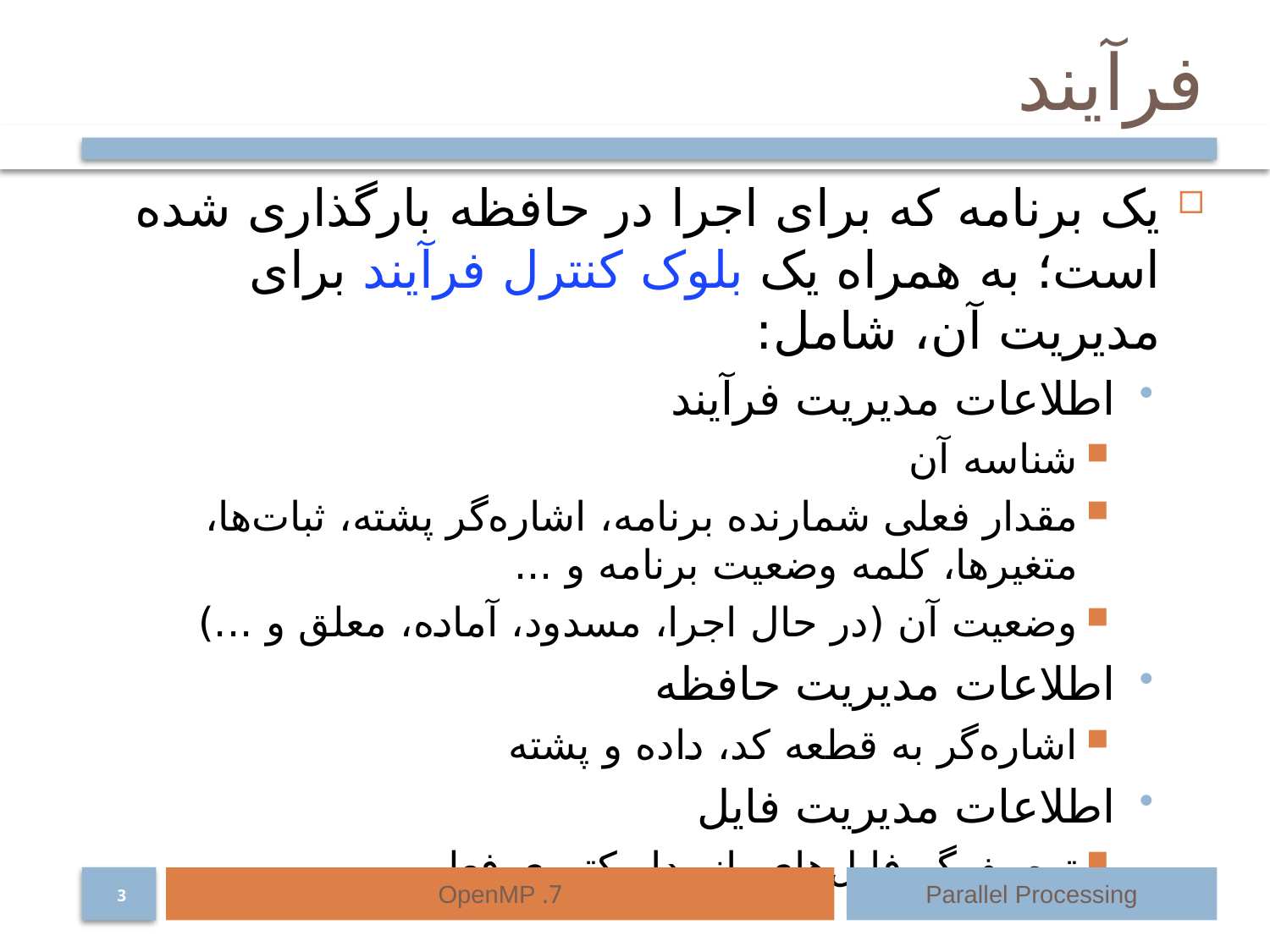

# فرآیند
یک برنامه که برای اجرا در حافظه بار‌گذاری شده است؛ به همراه یک بلوک کنترل فرآیند برای مدیریت آن، شامل:
اطلاعات مدیریت فرآیند
شناسه آن
مقدار فعلی شمارنده برنامه، اشاره‌گر پشته، ثبات‌ها، متغیرها، کلمه وضعیت برنامه و ...
وضعیت آن (در حال اجرا، مسدود، آماده، معلق و ...)
اطلاعات مدیریت حافظه
اشاره‌گر به قطعه کد، داده و پشته
اطلاعات مدیریت فایل
توصیف‌گر فایل‌های باز، دایرکتوری فعلی و ...

7. OpenMP
Parallel Processing
3